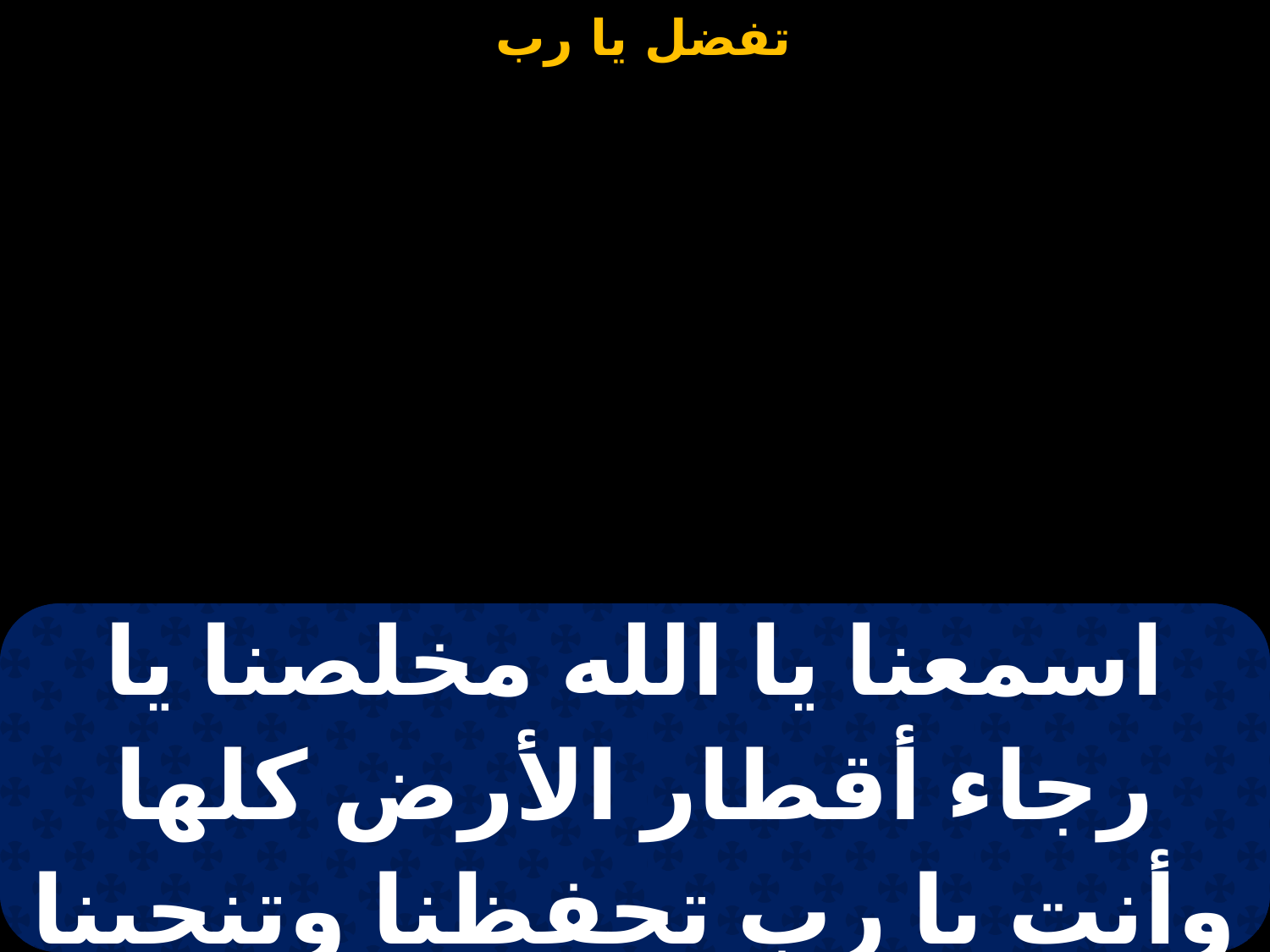

| اسمعنا يا الله مخلصنا يا رجاء أقطار الأرض كلها وأنت يا رب تحفظنا وتنجينا من هذا الجيل وإلى الأبد. أمين |
| --- |